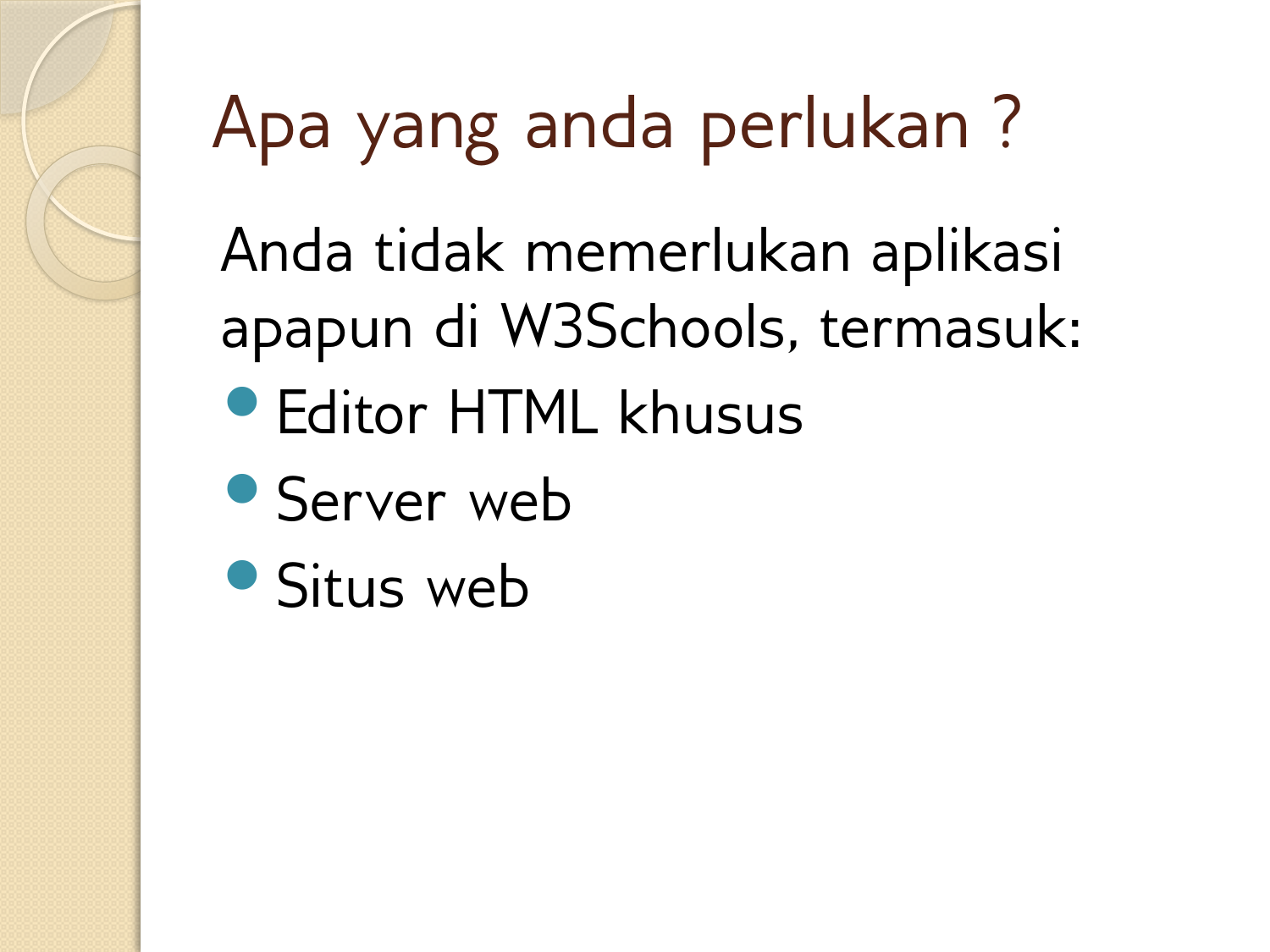

# Apa yang anda perlukan ?
Anda tidak memerlukan aplikasi apapun di W3Schools, termasuk:
Editor HTML khusus
Server web
Situs web